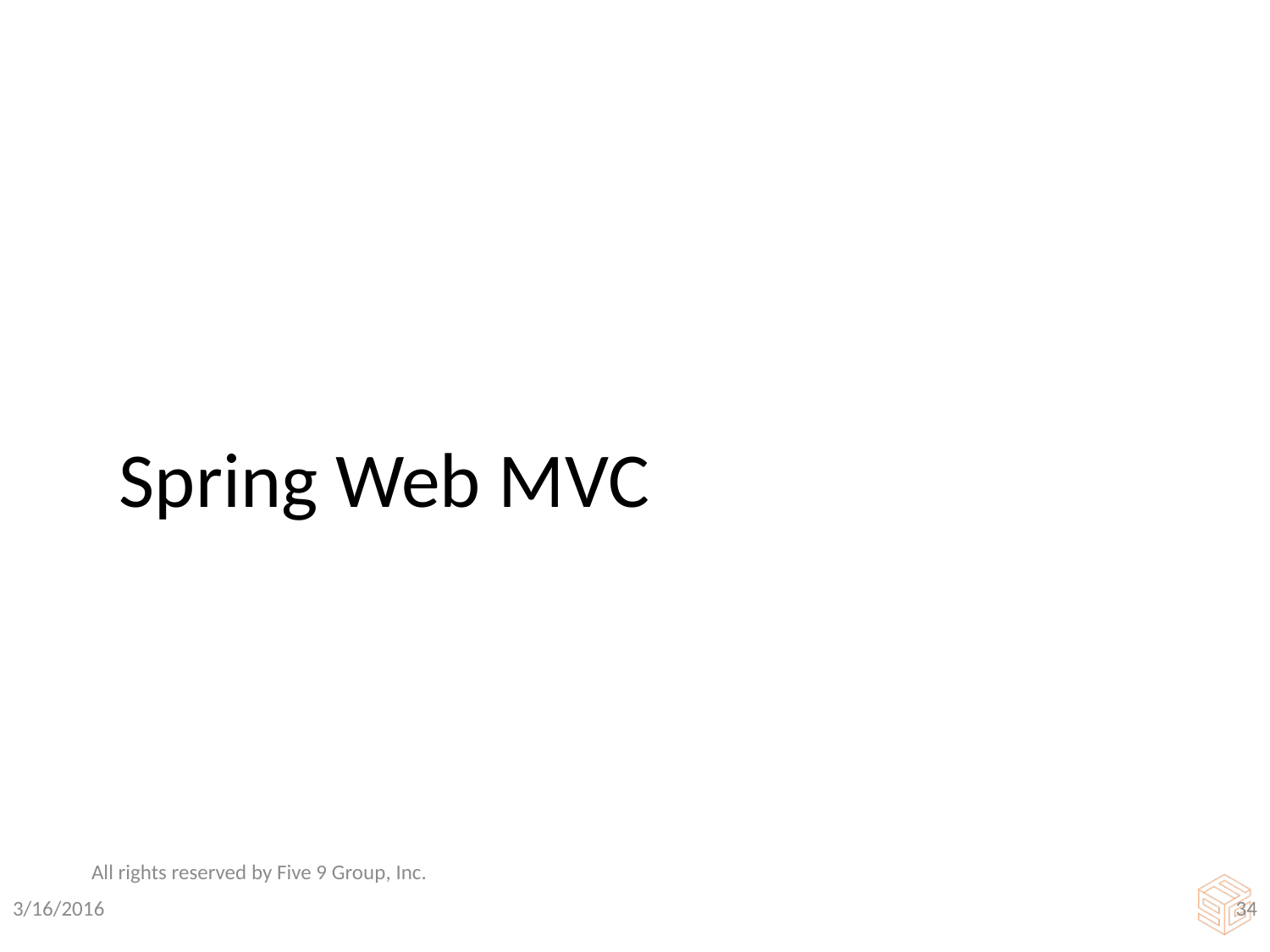

# Spring Web MVC

All rights reserved by Five 9 Group, Inc.
3/16/2016
34